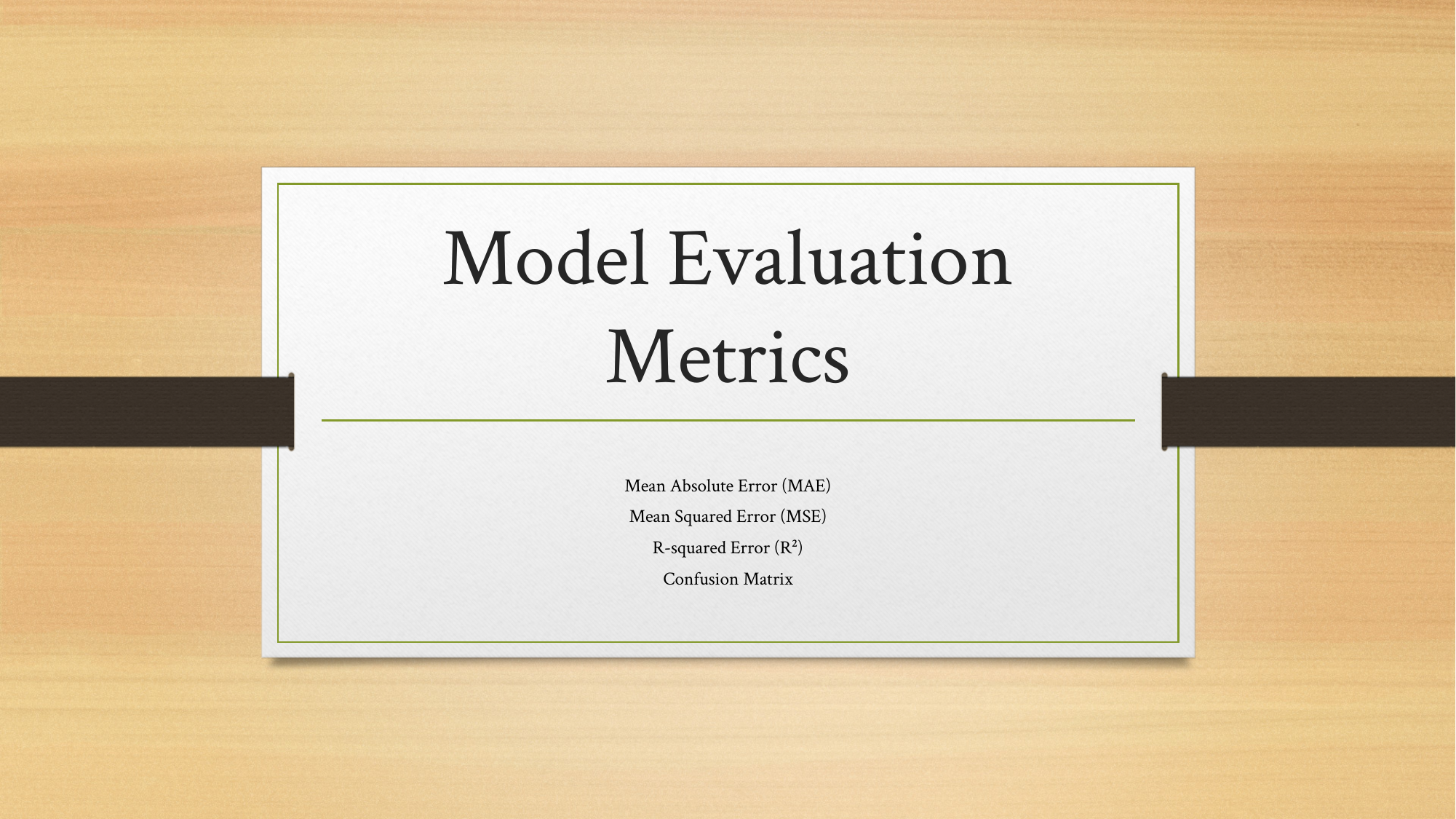

# Model Evaluation Metrics

Mean Absolute Error (MAE)
Mean Squared Error (MSE)
R-squared Error (R²)
Confusion Matrix